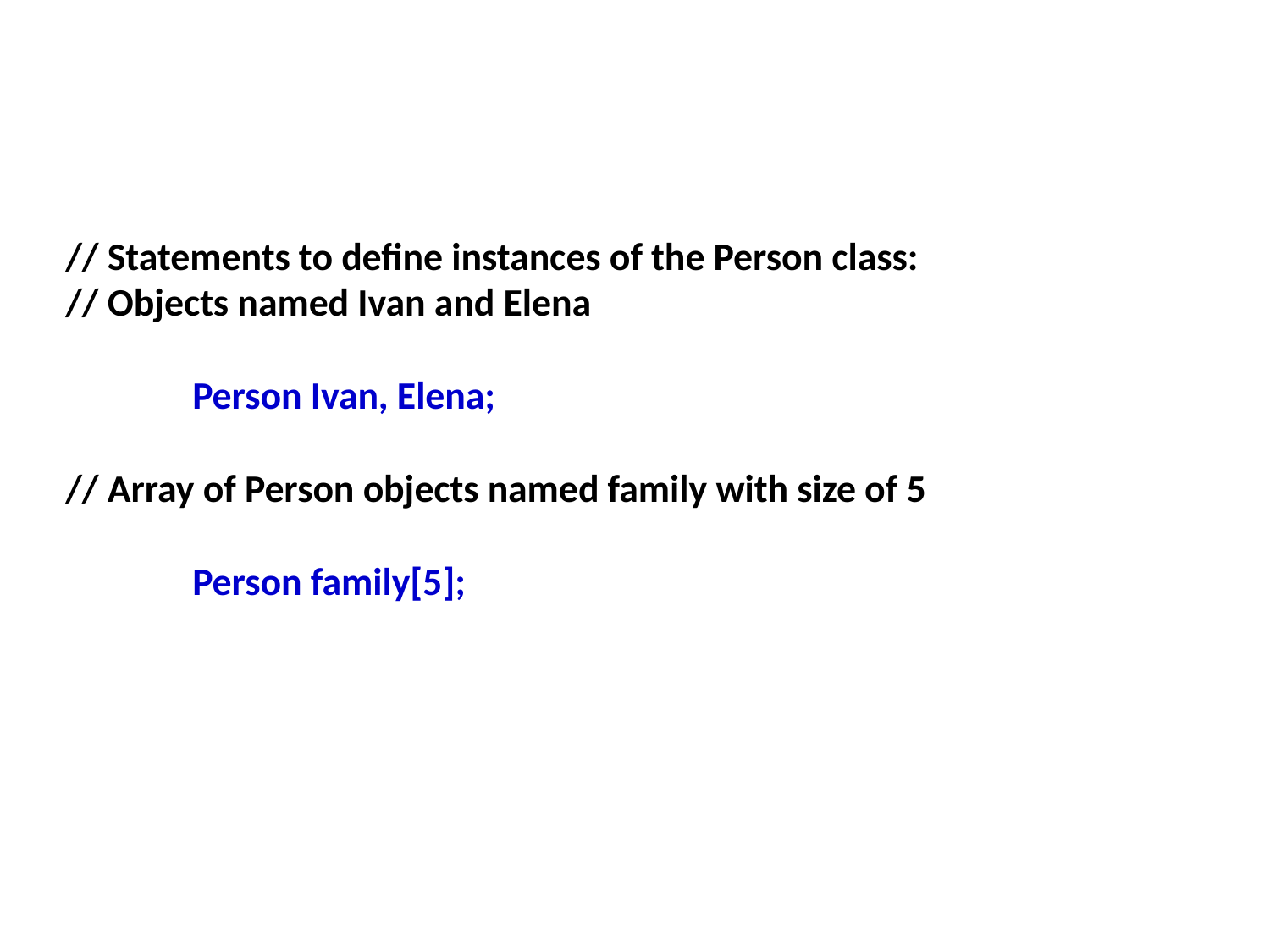

// Statements to define instances of the Person class:
// Objects named Ivan and Elena

	Person Ivan, Elena;

// Array of Person objects named family with size of 5

	Person family[5];